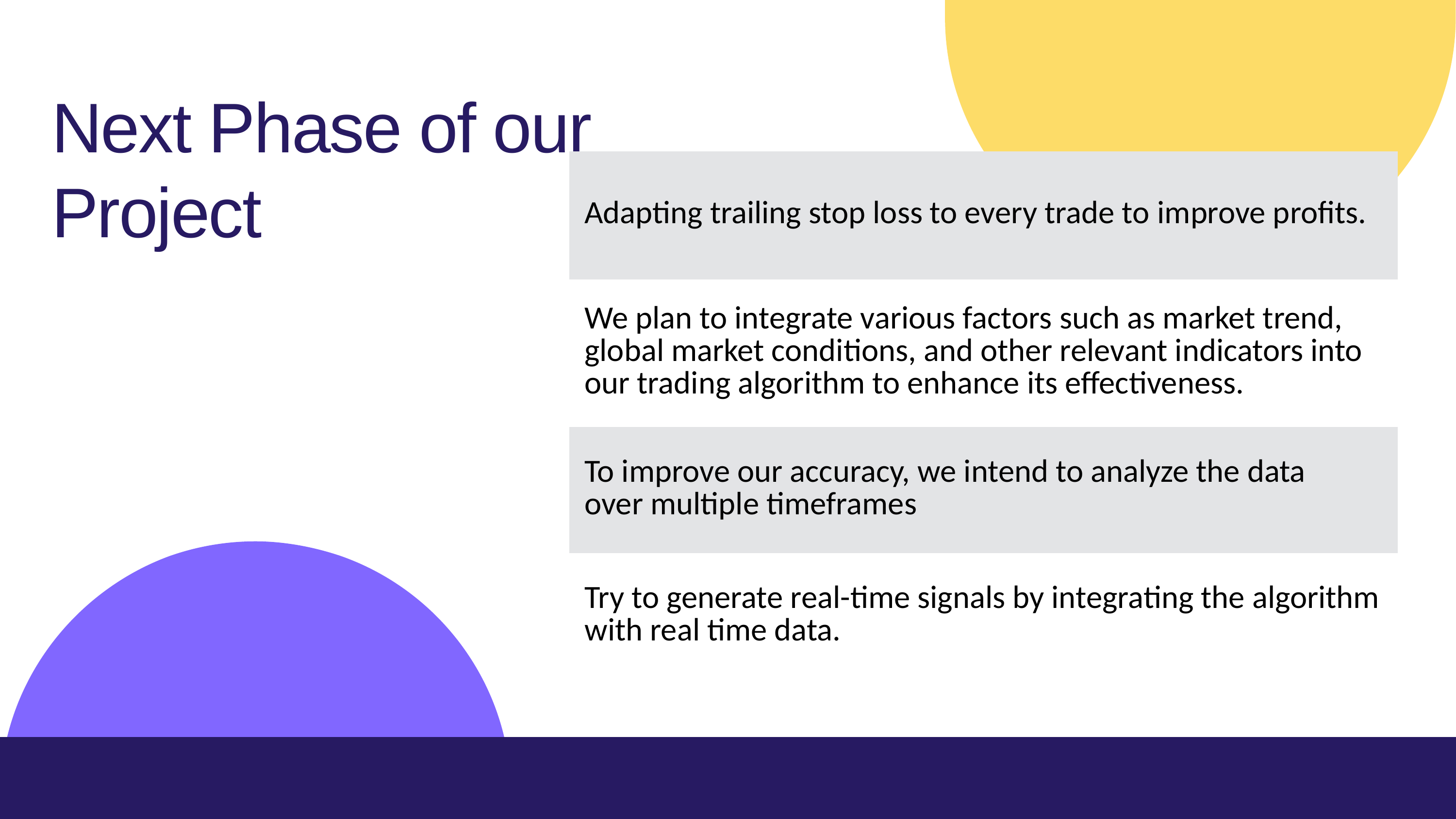

Next Phase of our Project
| Adapting trailing stop loss to every trade to improve profits. |
| --- |
| We plan to integrate various factors such as market trend, global market conditions, and other relevant indicators into our trading algorithm to enhance its effectiveness. |
| To improve our accuracy, we intend to analyze the data over multiple timeframes |
| Try to generate real-time signals by integrating the algorithm with real time data. |